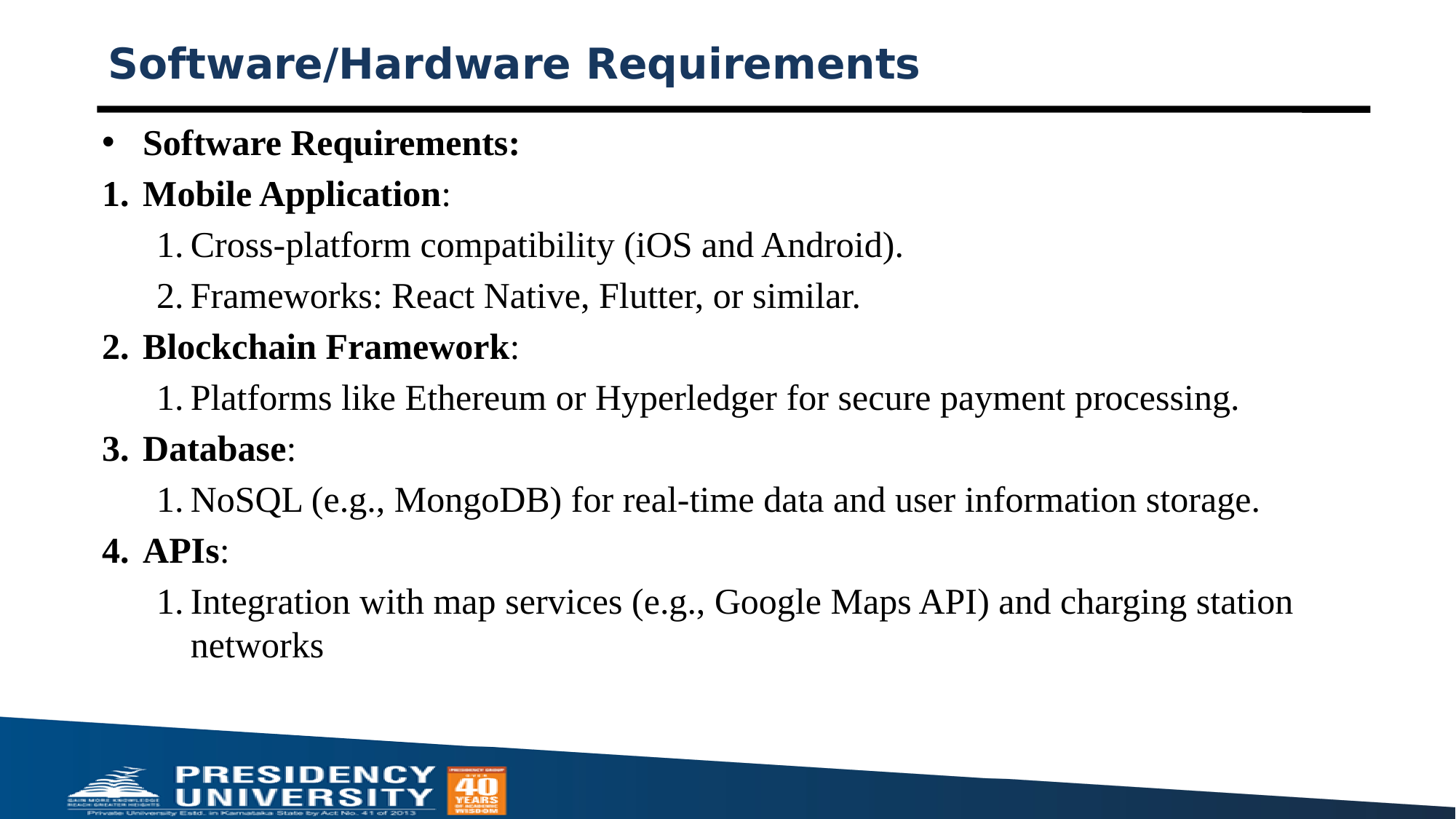

# Software/Hardware Requirements
Software Requirements:
Mobile Application:
Cross-platform compatibility (iOS and Android).
Frameworks: React Native, Flutter, or similar.
Blockchain Framework:
Platforms like Ethereum or Hyperledger for secure payment processing.
Database:
NoSQL (e.g., MongoDB) for real-time data and user information storage.
APIs:
Integration with map services (e.g., Google Maps API) and charging station networks